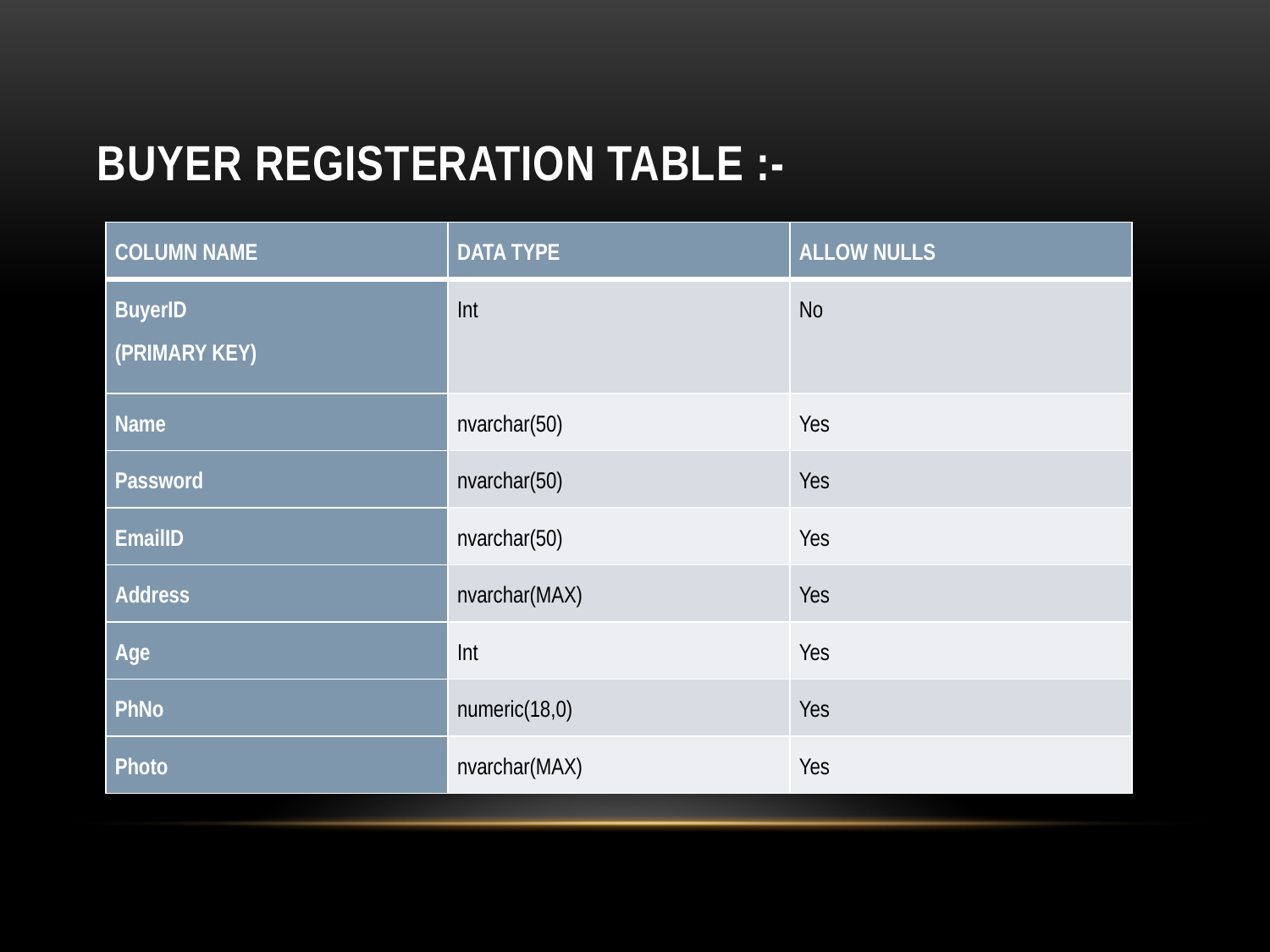

# BUYER REGISTERATION TABLE :-
| COLUMN NAME | DATA TYPE | ALLOW NULLS |
| --- | --- | --- |
| BuyerID (PRIMARY KEY) | Int | No |
| Name | nvarchar(50) | Yes |
| Password | nvarchar(50) | Yes |
| EmailID | nvarchar(50) | Yes |
| Address | nvarchar(MAX) | Yes |
| Age | Int | Yes |
| PhNo | numeric(18,0) | Yes |
| Photo | nvarchar(MAX) | Yes |